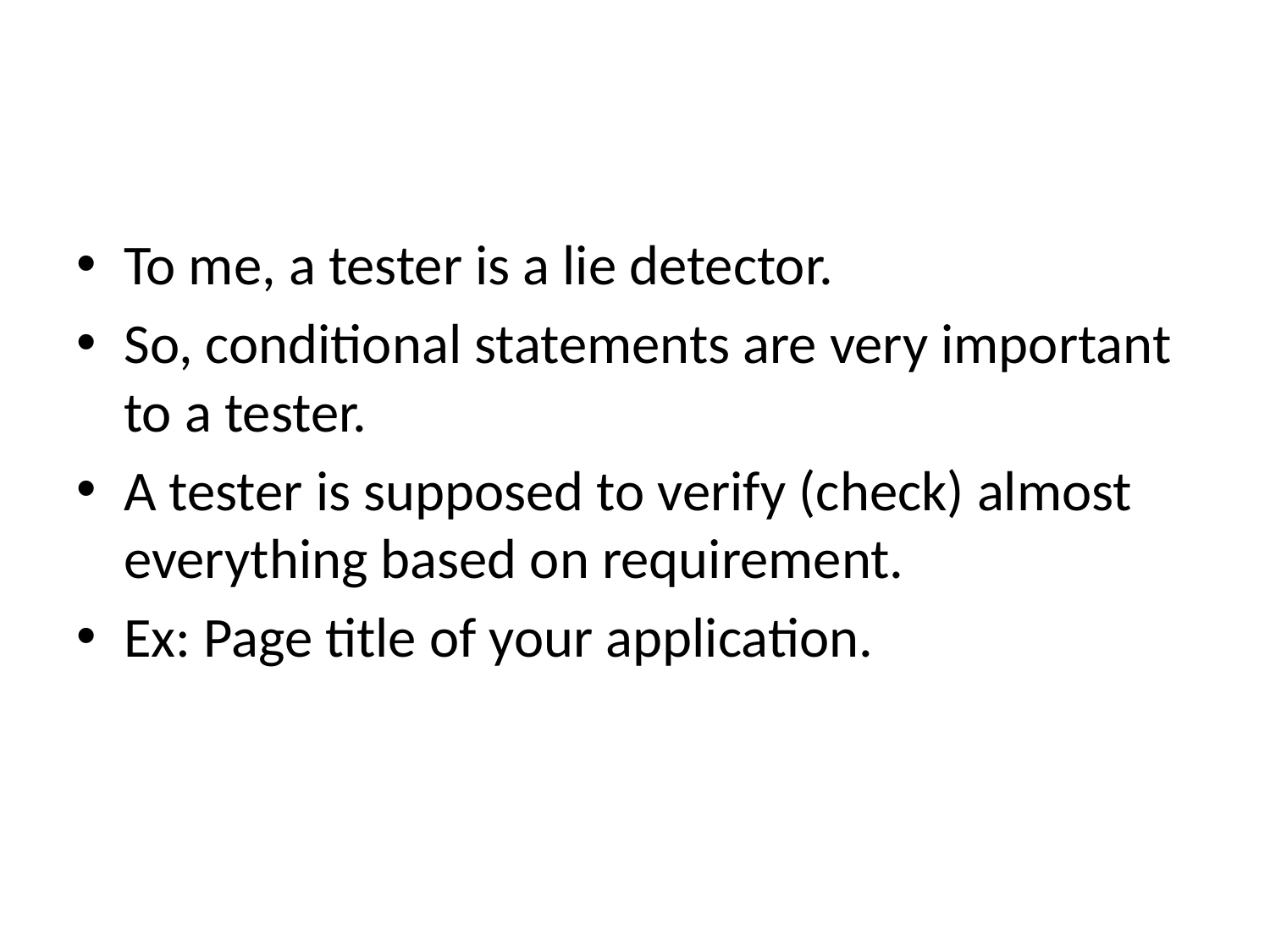

#
To me, a tester is a lie detector.
So, conditional statements are very important to a tester.
A tester is supposed to verify (check) almost everything based on requirement.
Ex: Page title of your application.